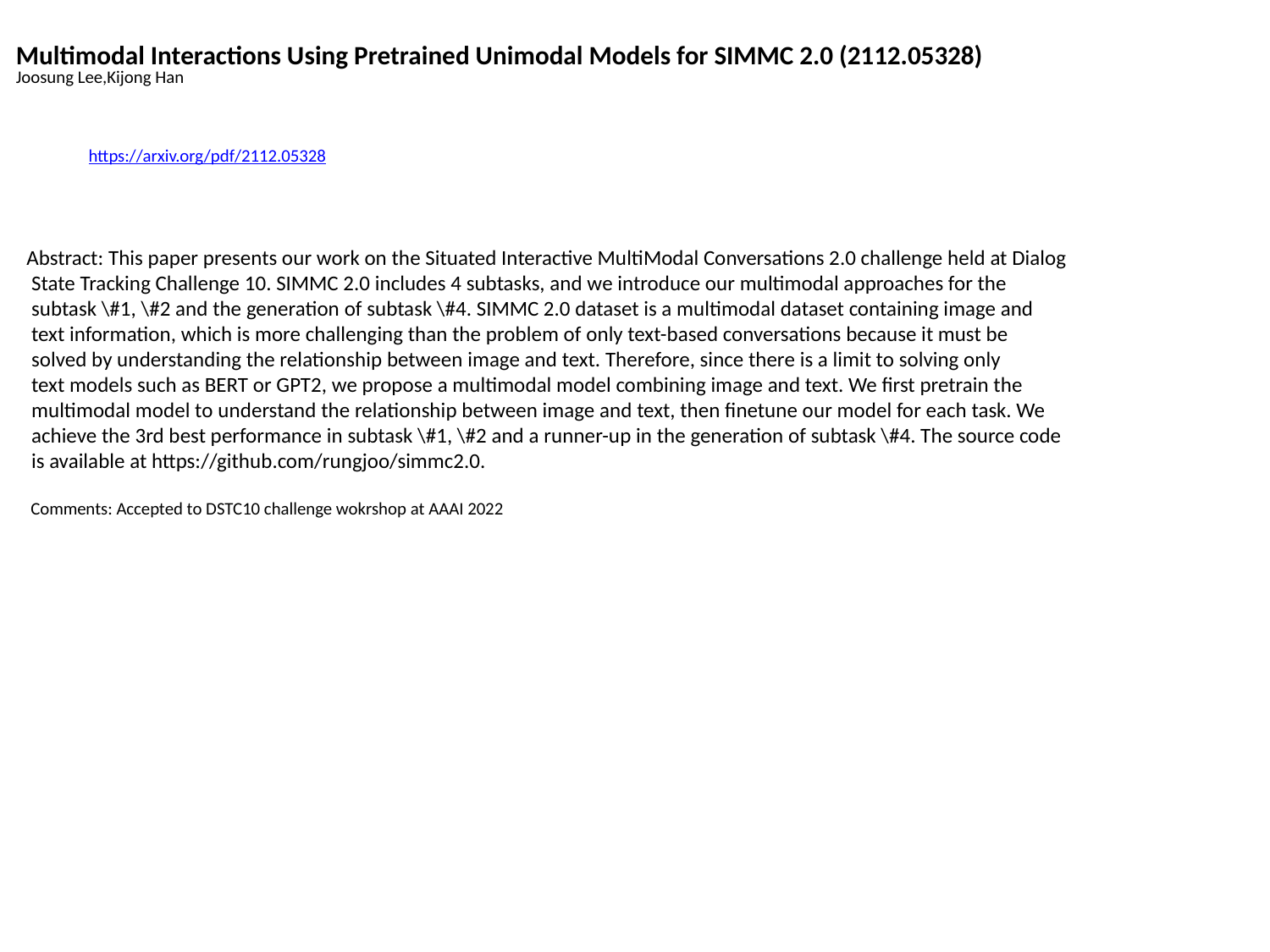

Multimodal Interactions Using Pretrained Unimodal Models for SIMMC 2.0 (2112.05328)
Joosung Lee,Kijong Han

https://arxiv.org/pdf/2112.05328

Abstract: This paper presents our work on the Situated Interactive MultiModal Conversations 2.0 challenge held at Dialog
 State Tracking Challenge 10. SIMMC 2.0 includes 4 subtasks, and we introduce our multimodal approaches for the
 subtask \#1, \#2 and the generation of subtask \#4. SIMMC 2.0 dataset is a multimodal dataset containing image and
 text information, which is more challenging than the problem of only text-based conversations because it must be
 solved by understanding the relationship between image and text. Therefore, since there is a limit to solving only
 text models such as BERT or GPT2, we propose a multimodal model combining image and text. We first pretrain the
 multimodal model to understand the relationship between image and text, then finetune our model for each task. We
 achieve the 3rd best performance in subtask \#1, \#2 and a runner-up in the generation of subtask \#4. The source code
 is available at https://github.com/rungjoo/simmc2.0.
 Comments: Accepted to DSTC10 challenge wokrshop at AAAI 2022